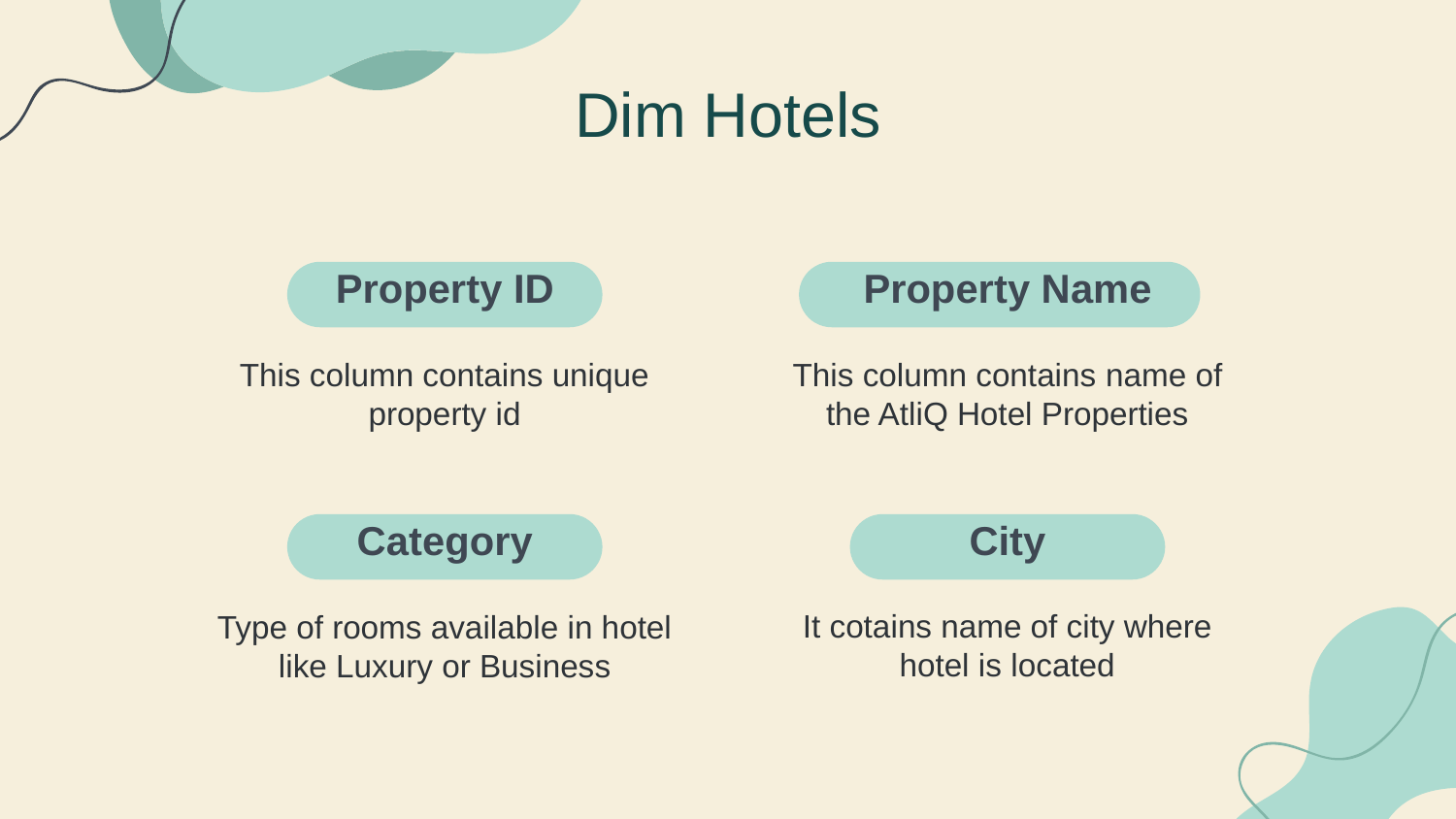

Dim Hotels

Property Name
# Property ID
This column contains name of the AtliQ Hotel Properties
This column contains unique property id

City
Category
It cotains name of city where hotel is located
Type of rooms available in hotel like Luxury or Business